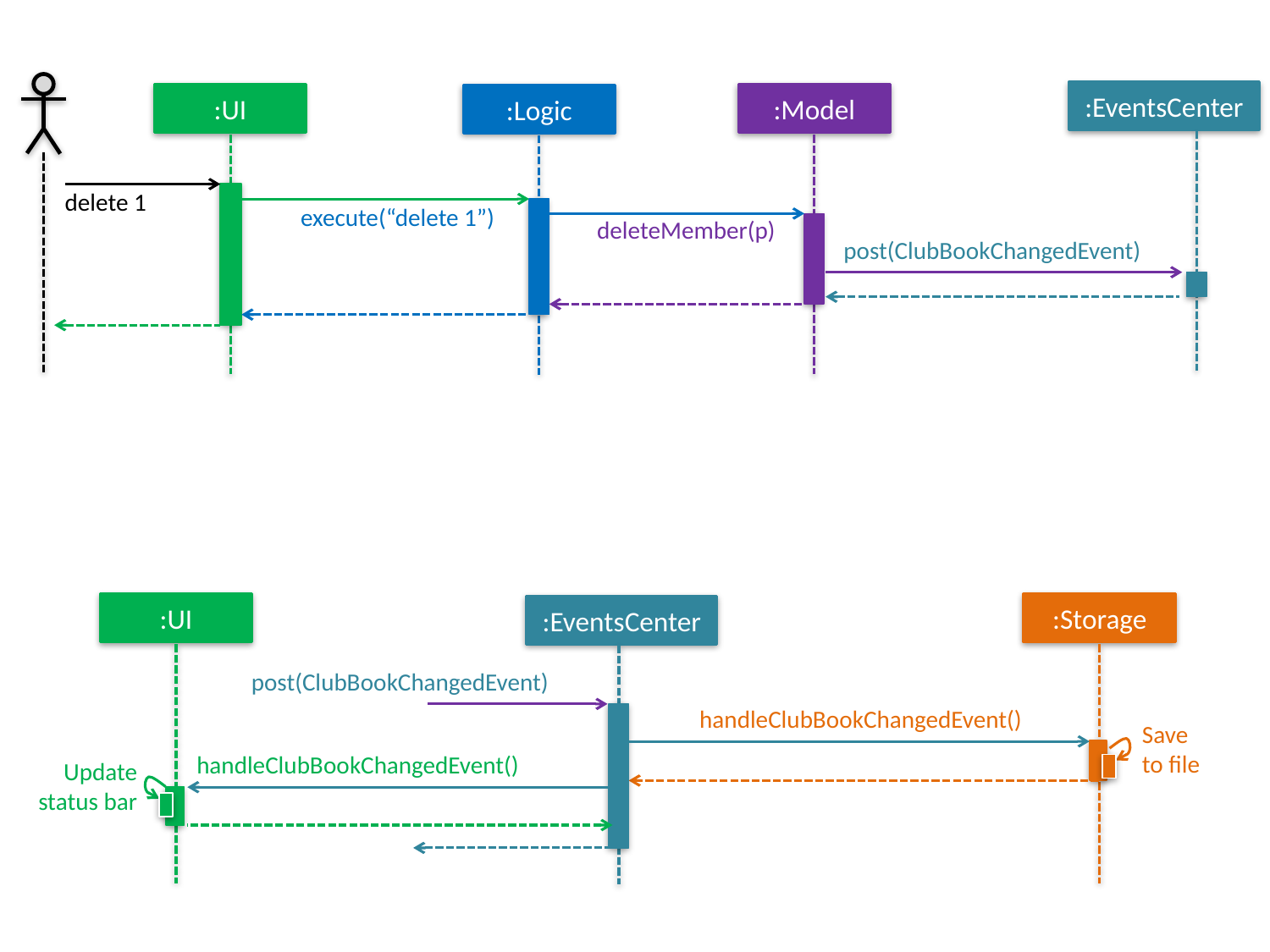

:EventsCenter
:UI
:Model
:Logic

delete 1

execute(“delete 1”)

deleteMember(p)
post(ClubBookChangedEvent)

:UI
:Storage
:EventsCenter
post(ClubBookChangedEvent)
handleClubBookChangedEvent()

Save
to file

handleClubBookChangedEvent()
Update status bar